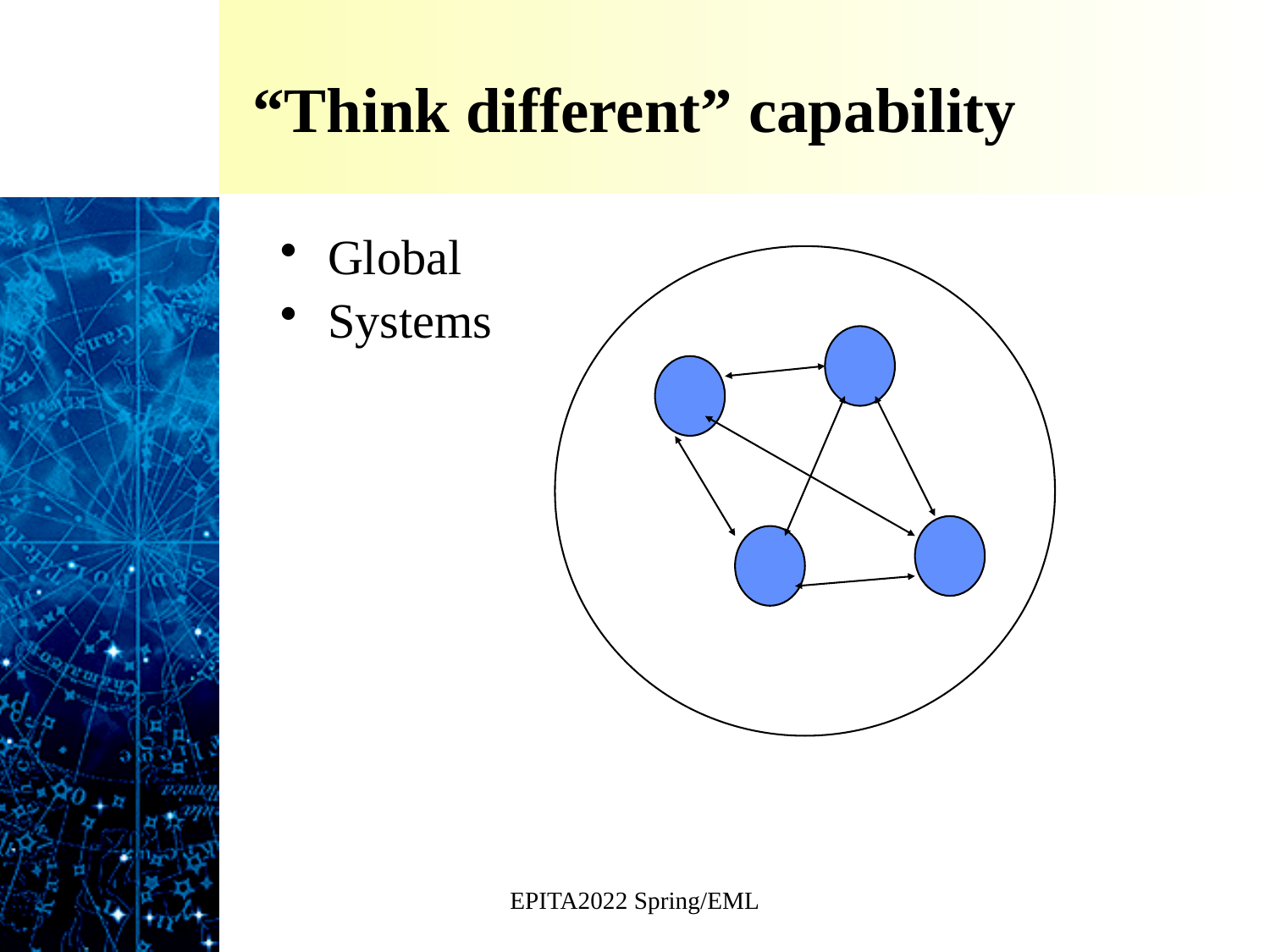

# “Think different” capability
Global
Systems

EPITA2022 Spring/EML